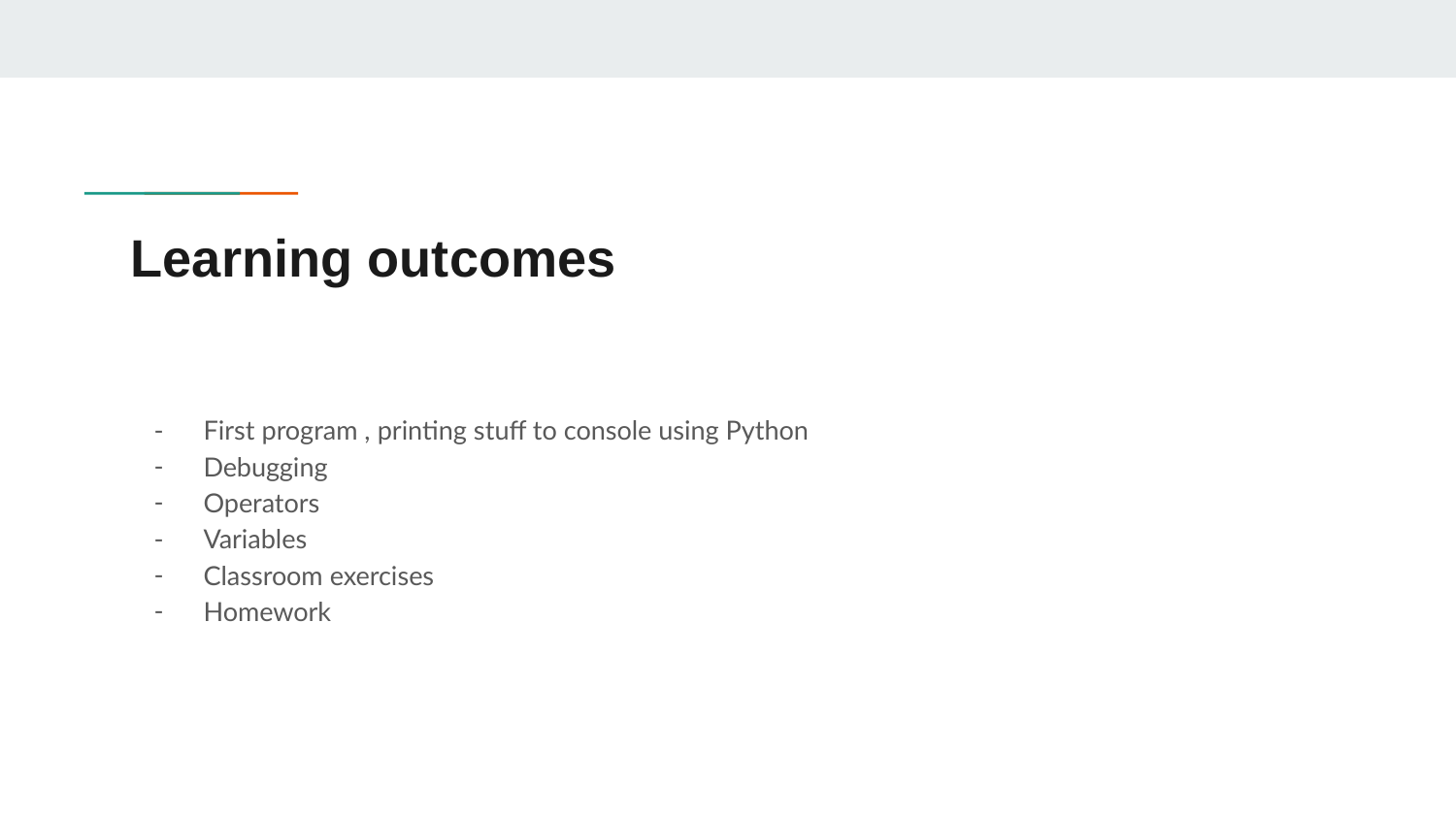

# Learning outcomes

First program , printing stuff to console using Python
Debugging
Operators
Variables
Classroom exercises
Homework